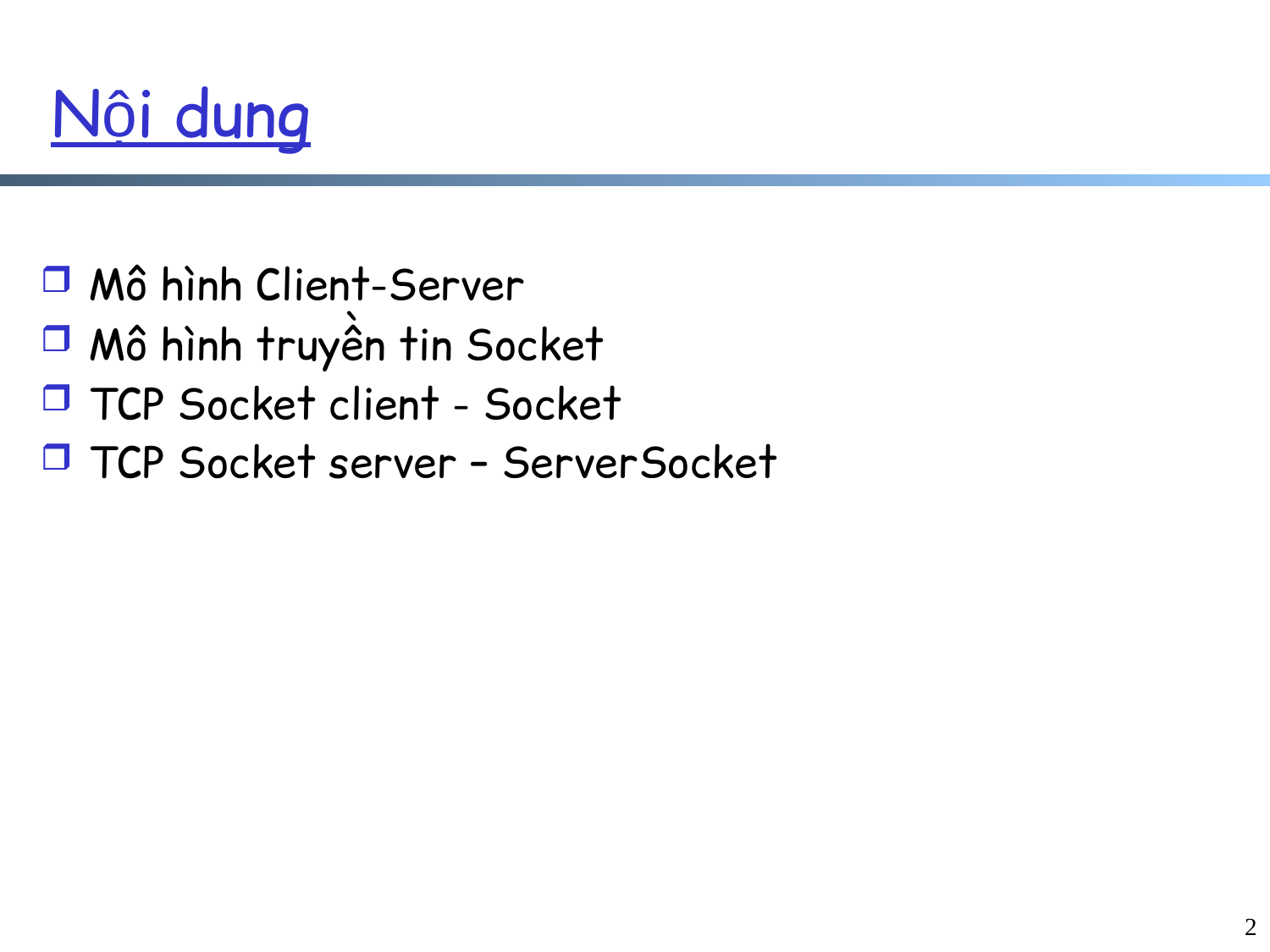

Nội dung

Mô hình Client-Server
Mô hình truyền tin Socket
TCP Socket client - Socket
TCP Socket server – ServerSocket
2